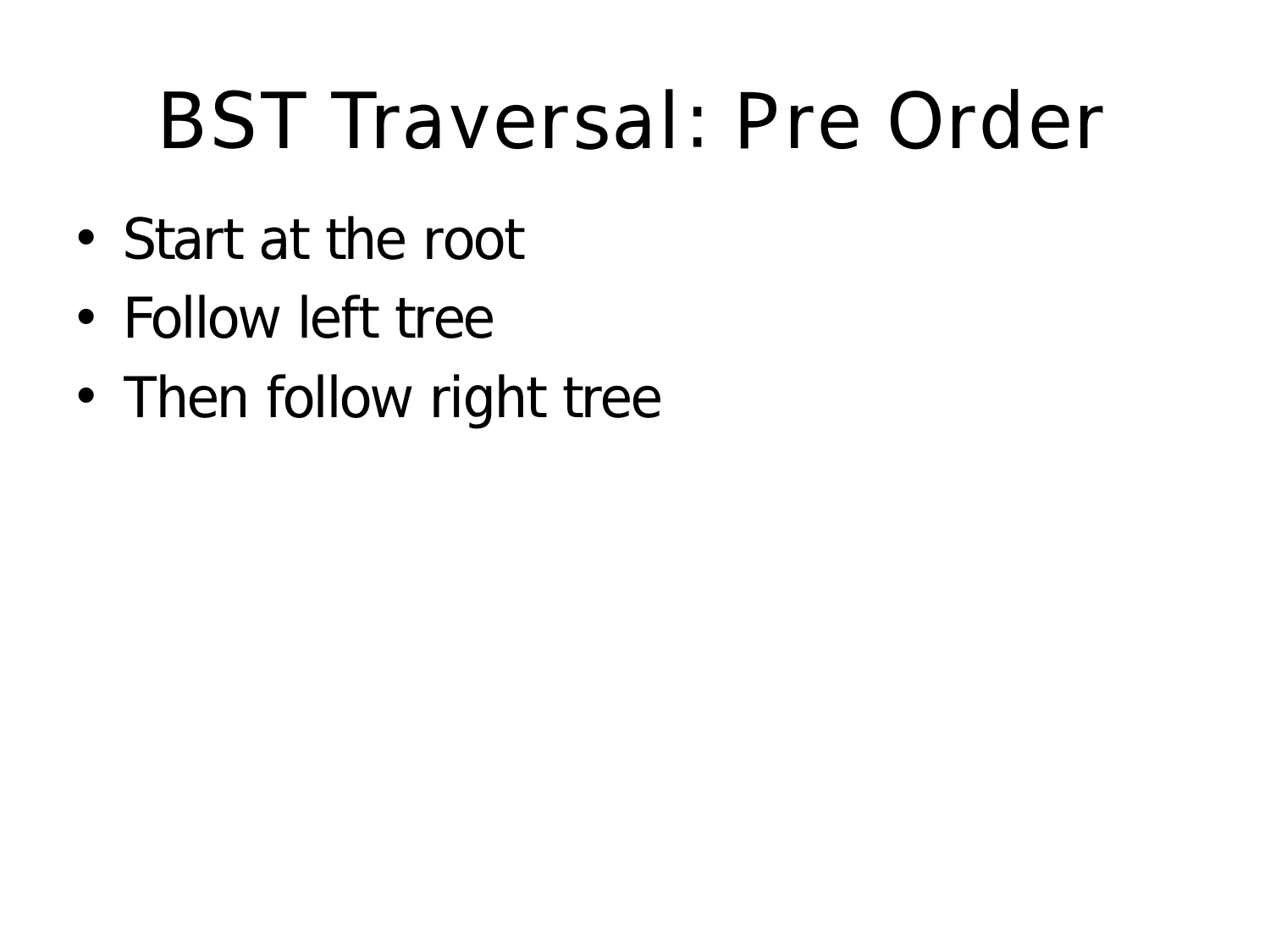

# BST Traversal: Pre Order
Start at the root
Follow left tree
Then follow right tree